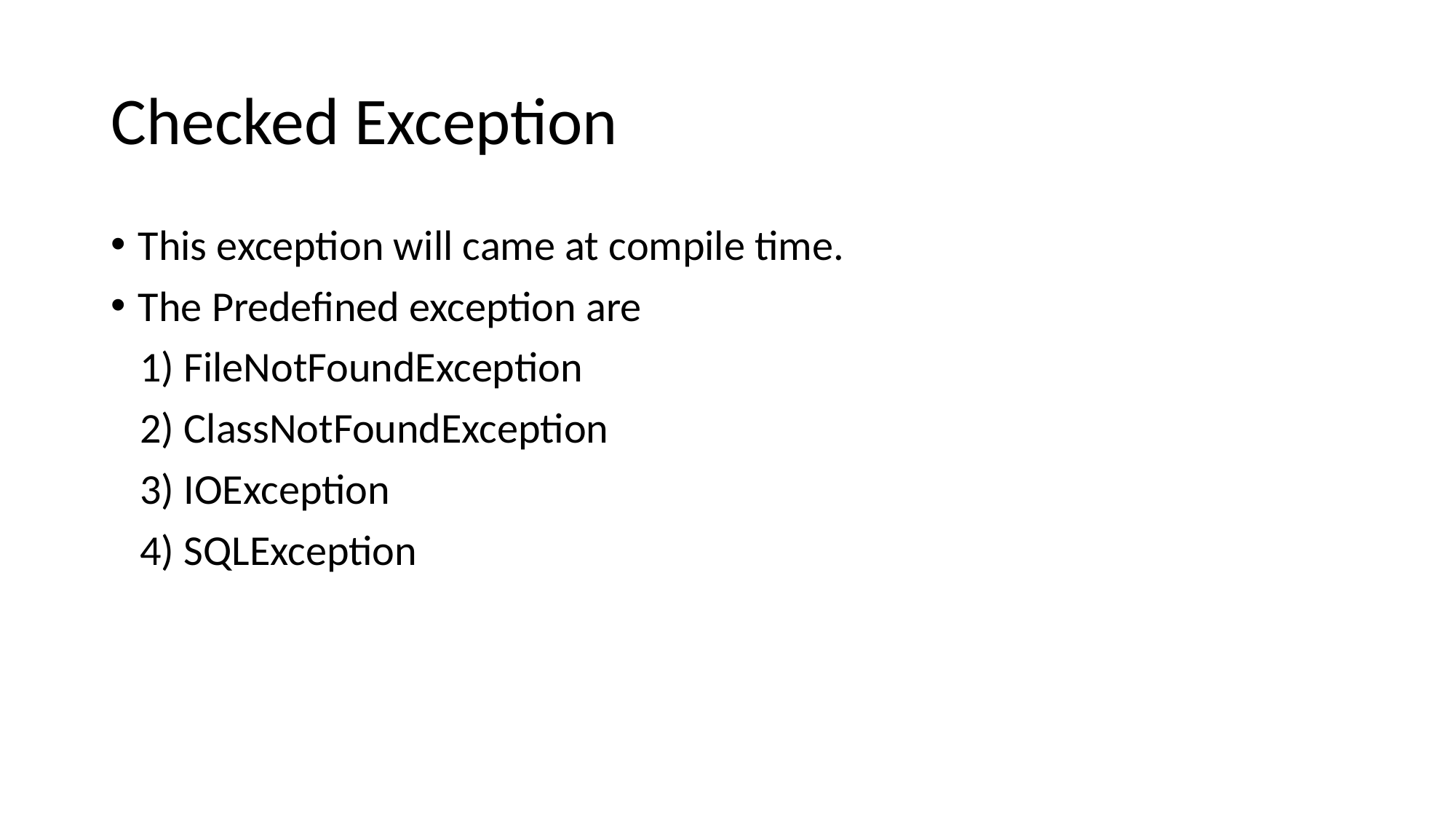

# Checked Exception
This exception will came at compile time.
The Predefined exception are
   1) FileNotFoundException
   2) ClassNotFoundException
   3) IOException
   4) SQLException